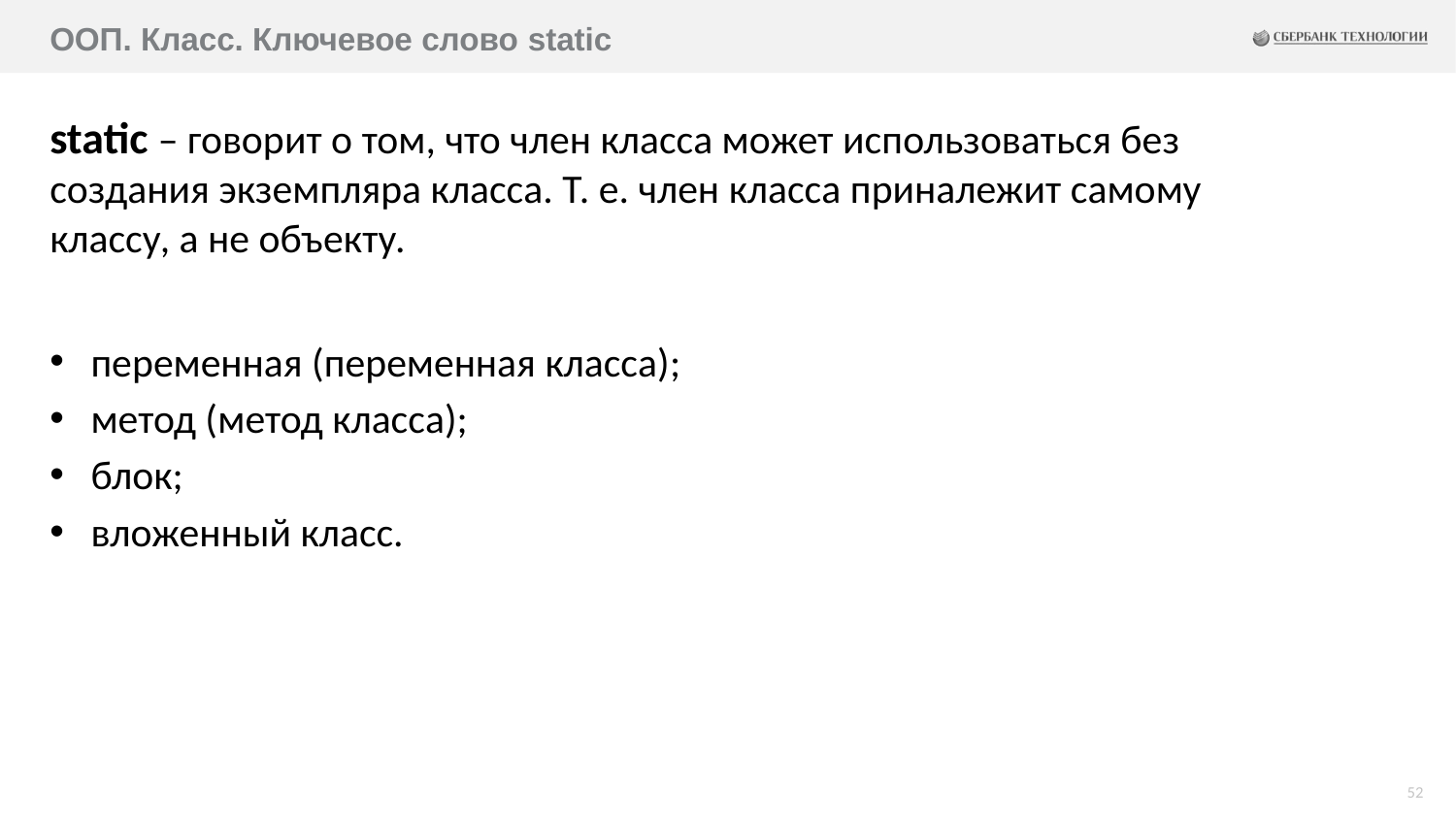

# ООП. Класс. Ключевое слово static
static – говорит о том, что член класса может использоваться без создания экземпляра класса. Т. е. член класса приналежит самому классу, а не объекту.

переменная (переменная класса);
метод (метод класса);
блок;
вложенный класс.

52